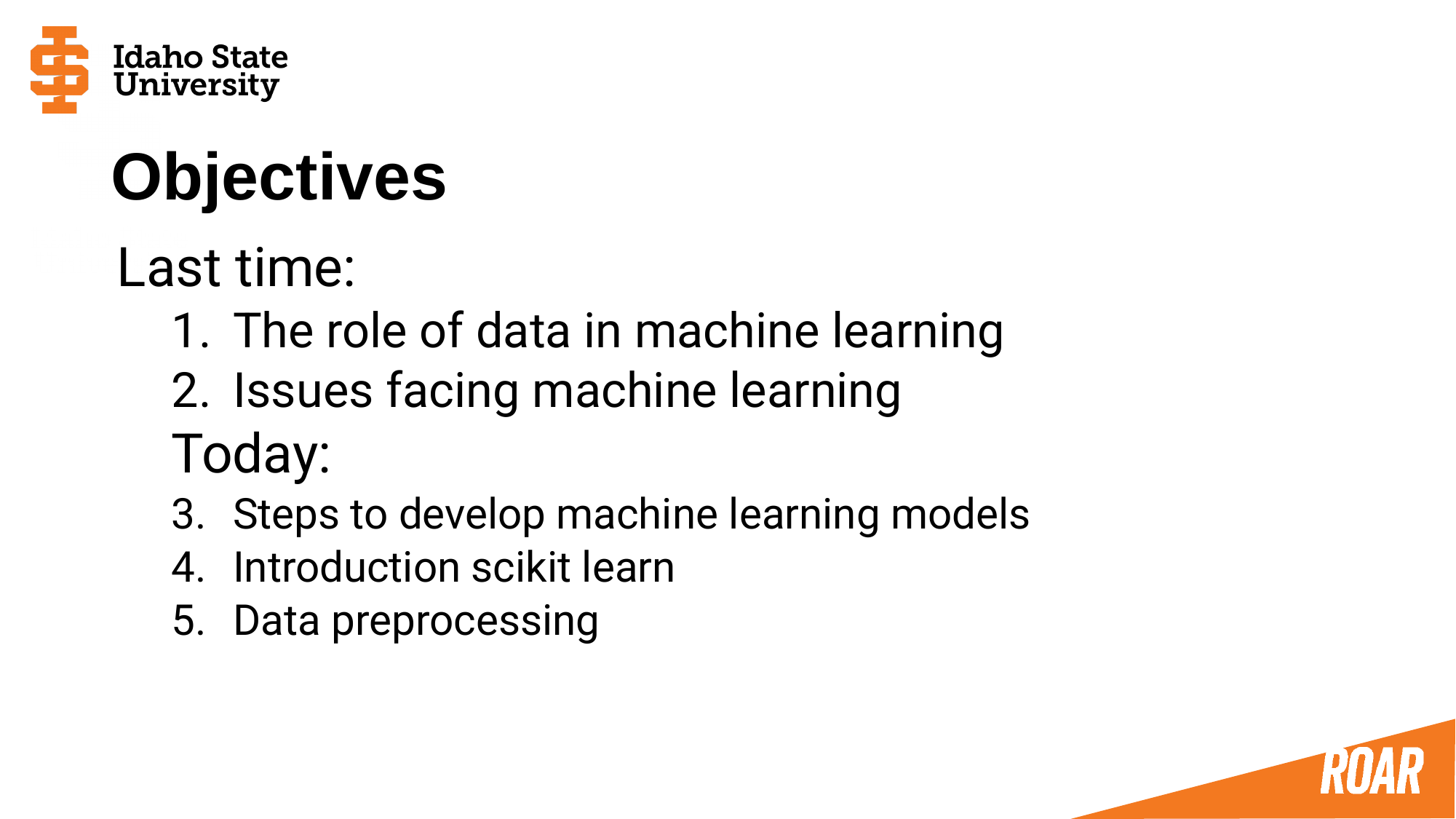

# Objectives
Last time:
The role of data in machine learning
Issues facing machine learning
Today:
Steps to develop machine learning models
Introduction scikit learn
Data preprocessing